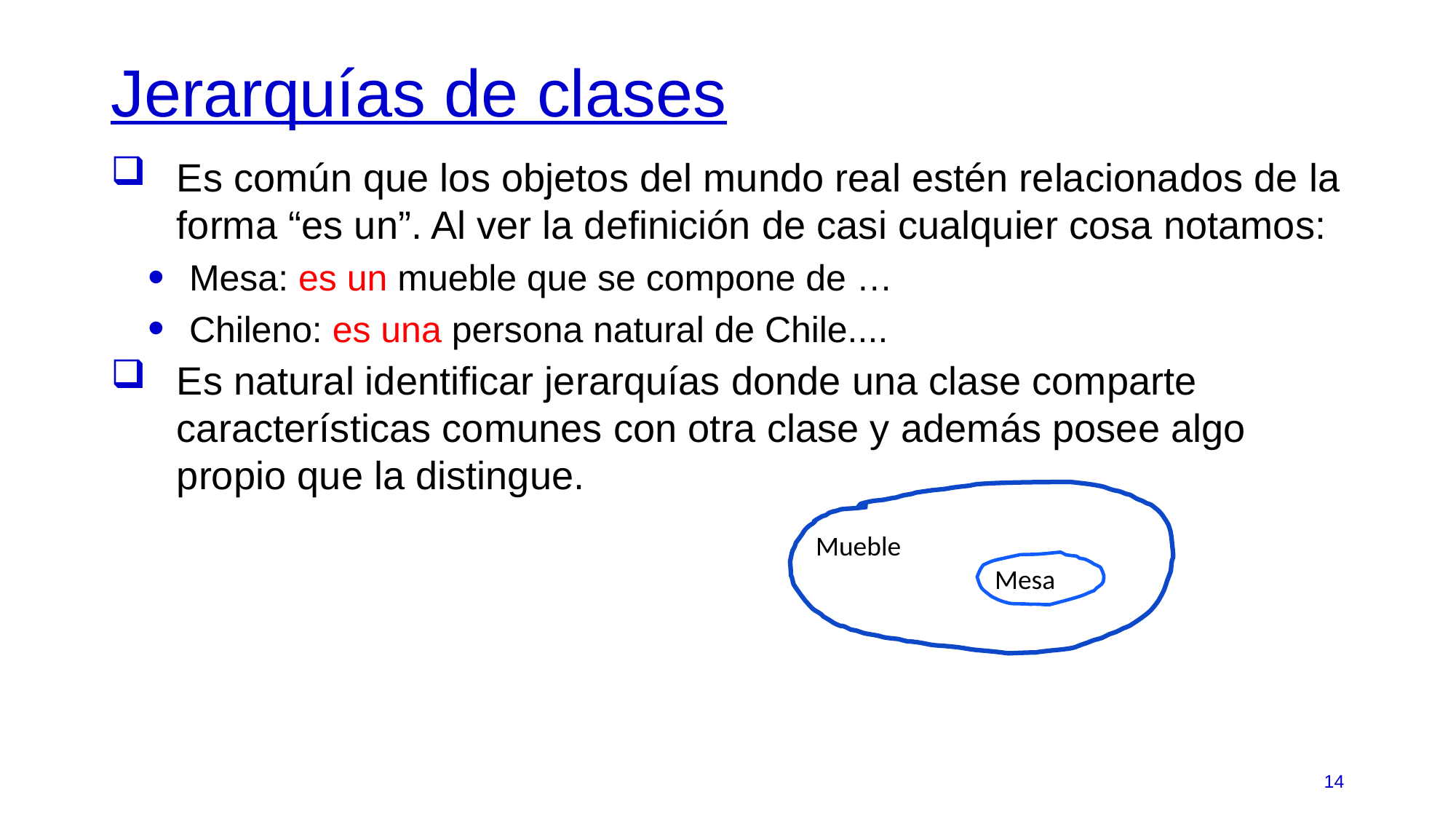

# Jerarquías de clases
Es común que los objetos del mundo real estén relacionados de la forma “es un”. Al ver la definición de casi cualquier cosa notamos:
Mesa: es un mueble que se compone de …
Chileno: es una persona natural de Chile....
Es natural identificar jerarquías donde una clase comparte características comunes con otra clase y además posee algo propio que la distingue.

Mueble

Mesa
14